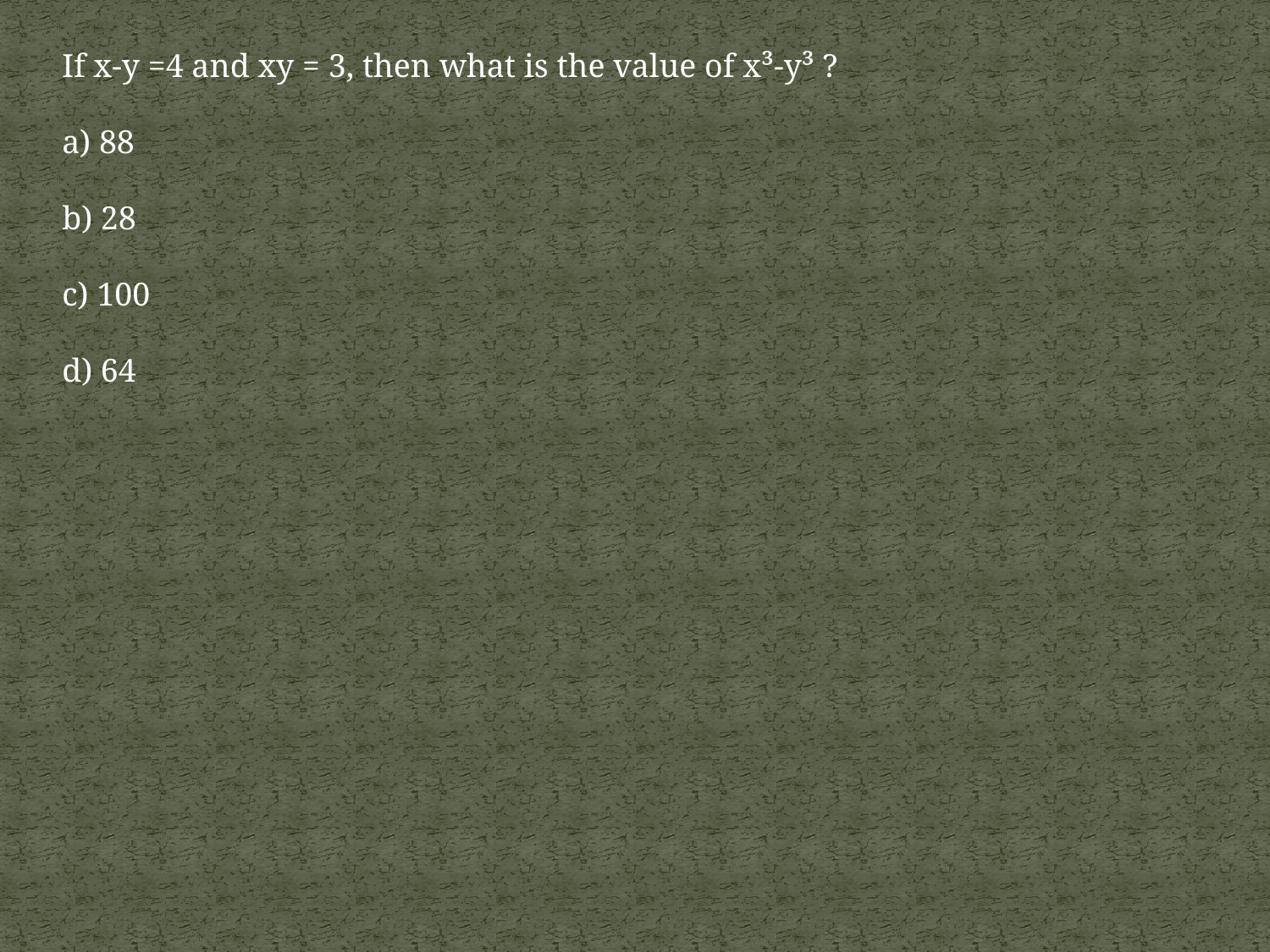

If x-y =4 and xy = 3, then what is the value of x³-y³ ?

a) 88

b) 28

c) 100

d) 64